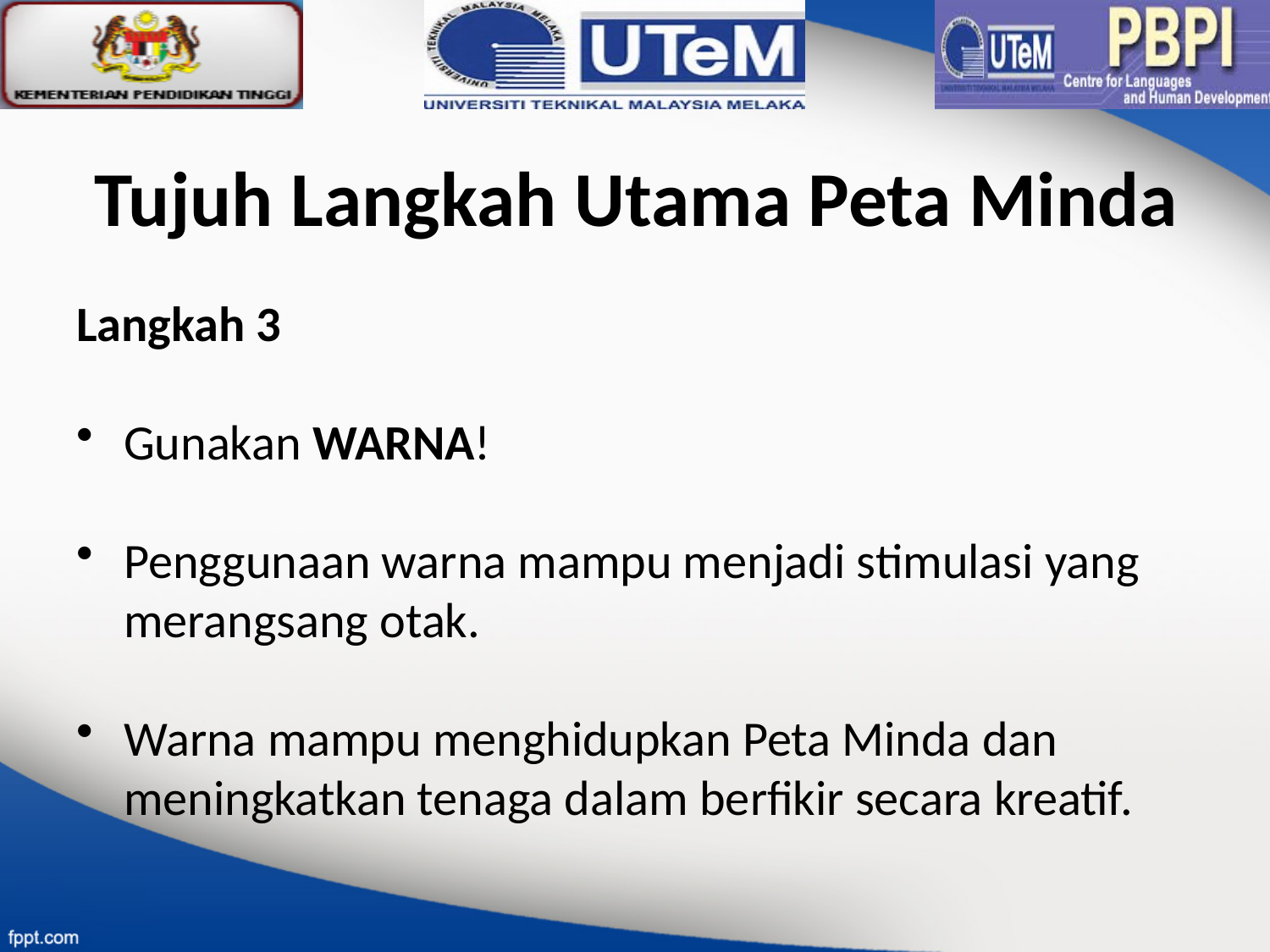

# Tujuh Langkah Utama Peta Minda
Langkah 3

Gunakan WARNA!

Penggunaan warna mampu menjadi stimulasi yang merangsang otak.

Warna mampu menghidupkan Peta Minda dan meningkatkan tenaga dalam berfikir secara kreatif.